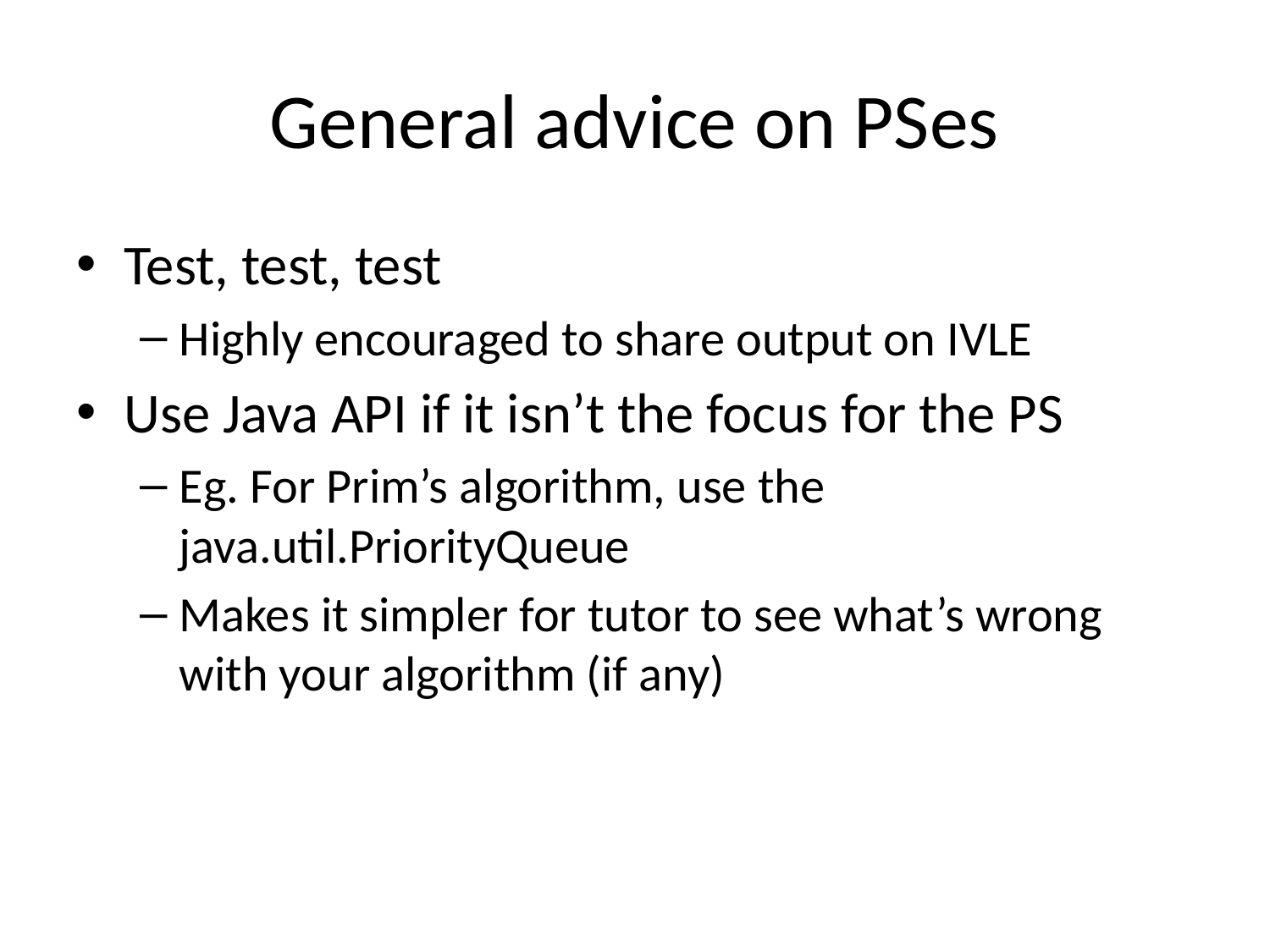

# General advice on PSes
Test, test, test
Highly encouraged to share output on IVLE
Use Java API if it isn’t the focus for the PS
Eg. For Prim’s algorithm, use the java.util.PriorityQueue
Makes it simpler for tutor to see what’s wrong with your algorithm (if any)